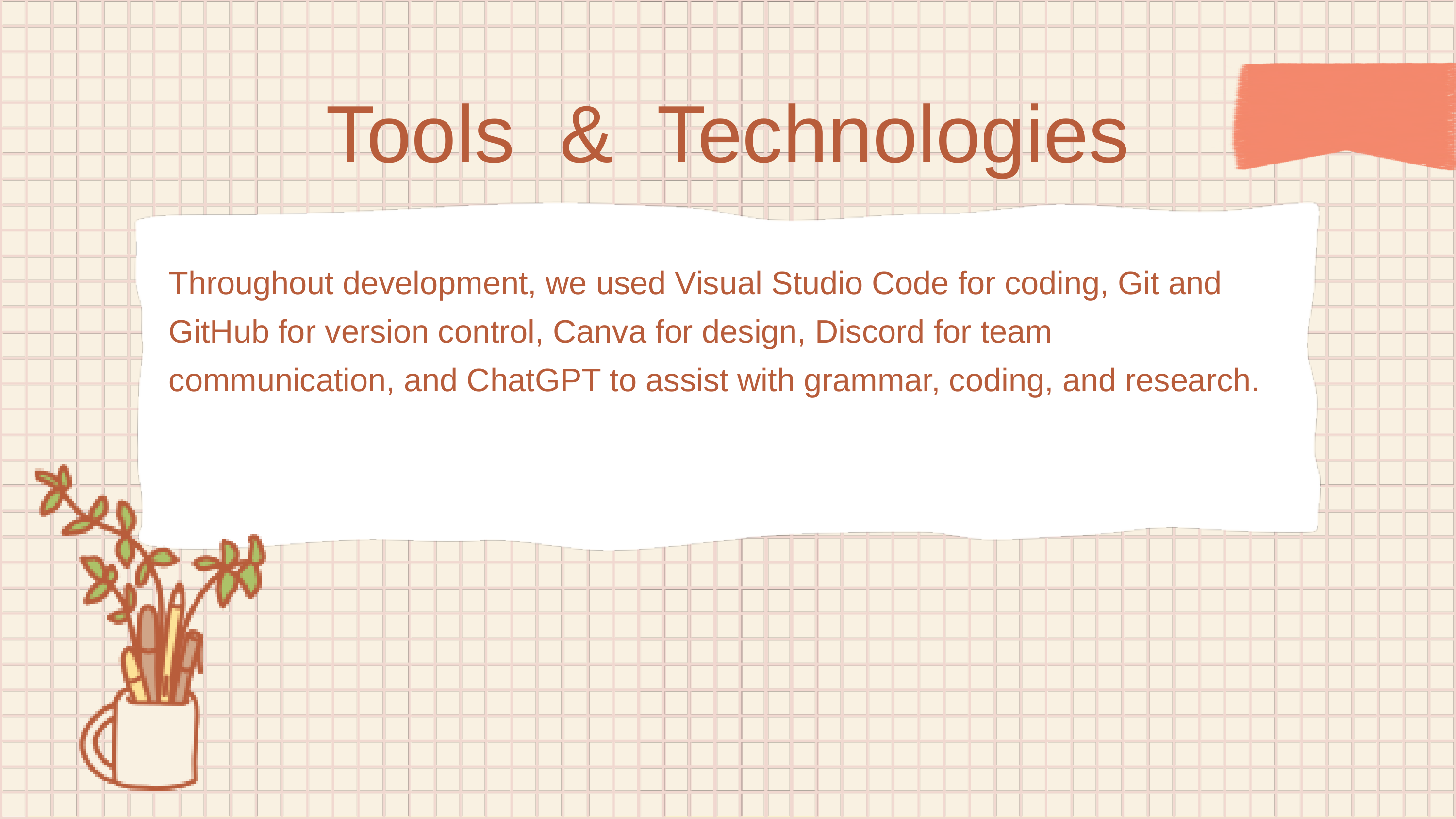

Tools  &  Technologies

Throughout development, we used Visual Studio Code for coding, Git and GitHub for version control, Canva for design, Discord for team communication, and ChatGPT to assist with grammar, coding, and research.